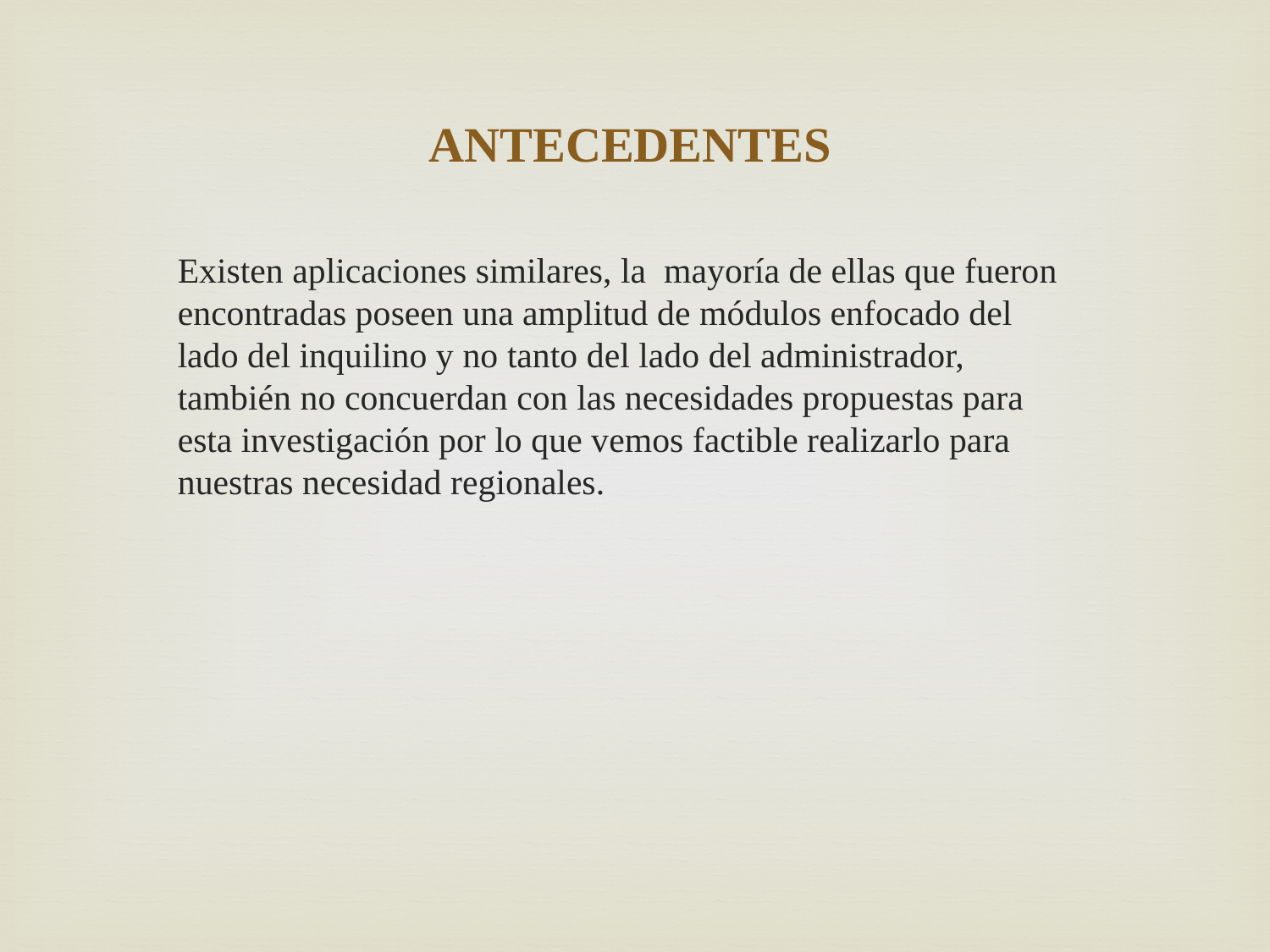

ANTECEDENTES

Existen aplicaciones similares, la  mayoría de ellas que fueron encontradas poseen una amplitud de módulos enfocado del lado del inquilino y no tanto del lado del administrador,  también no concuerdan con las necesidades propuestas para esta investigación por lo que vemos factible realizarlo para nuestras necesidad regionales.